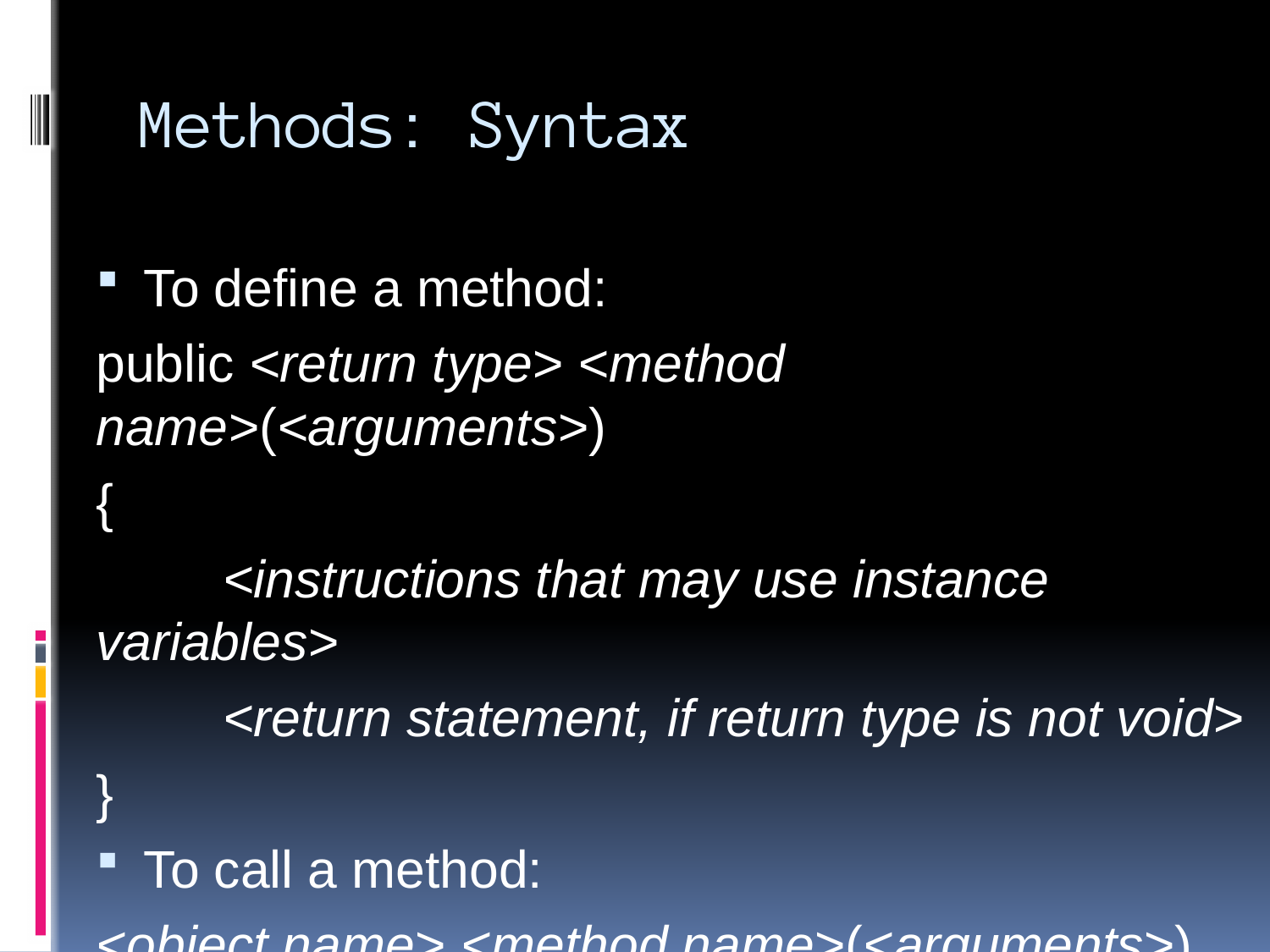

# Methods: Syntax
To define a method:
public <return type> <method name>(<arguments>)
{
	<instructions that may use instance variables>
	<return statement, if return type is not void>
}
To call a method:
<object name>.<method name>(<arguments>)